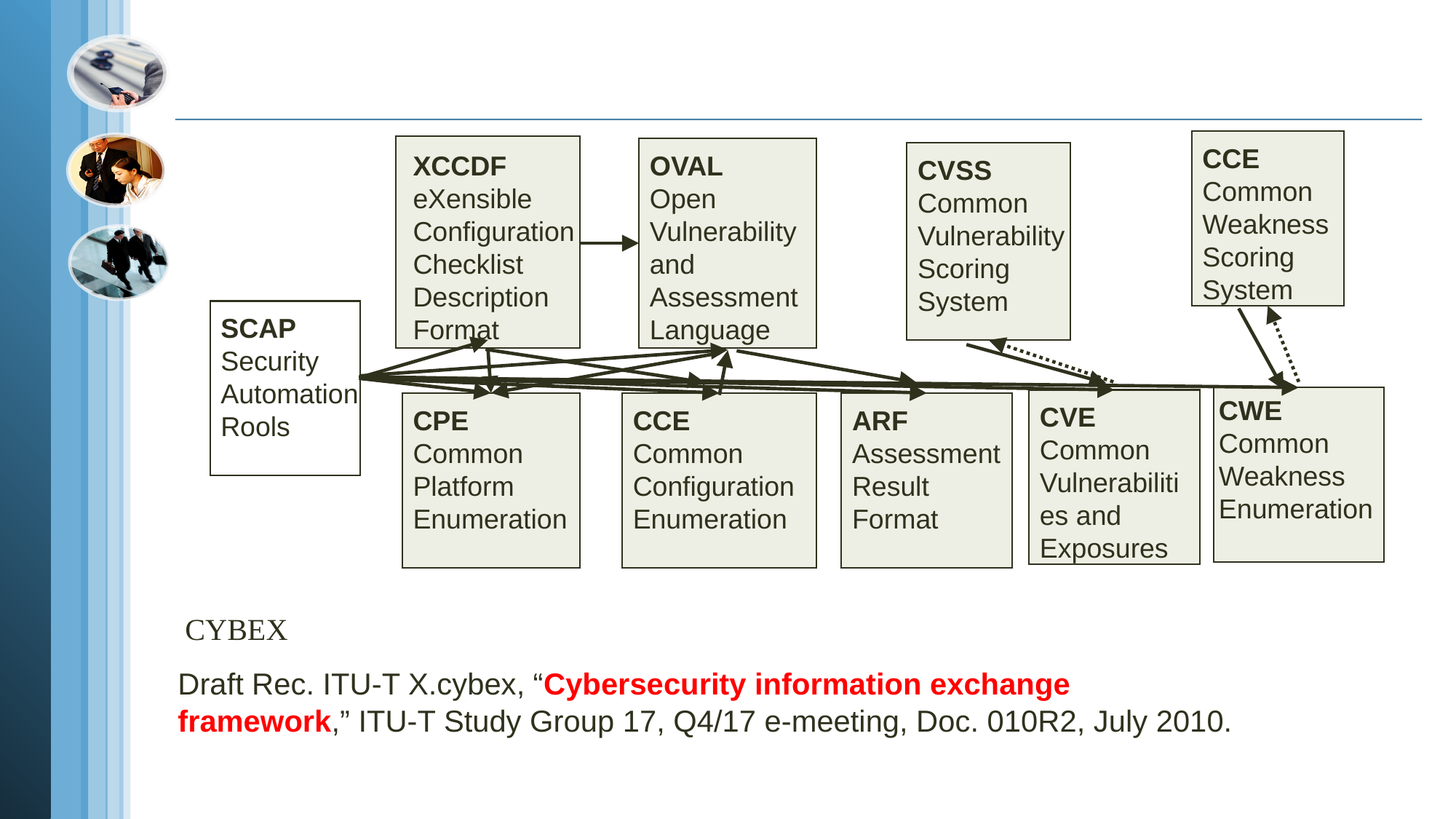

CCE
Common Weakness Scoring System

OVAL
Open Vulnerability and Assessment Language

XCCDF
eXensible Configuration Checklist Description Format
CVSS
Common Vulnerability Scoring System

SCAP
Security Automation Rools
CWE
Common Weakness Enumeration

CVE
Common Vulnerabilities and Exposures
CPE
Common Platform Enumeration
CCE
Common Configuration Enumeration
ARF
Assessment Result Format
CYBEX
Draft Rec. ITU-T X.cybex, “Cybersecurity information exchange framework,” ITU-T Study Group 17, Q4/17 e-meeting, Doc. 010R2, July 2010.